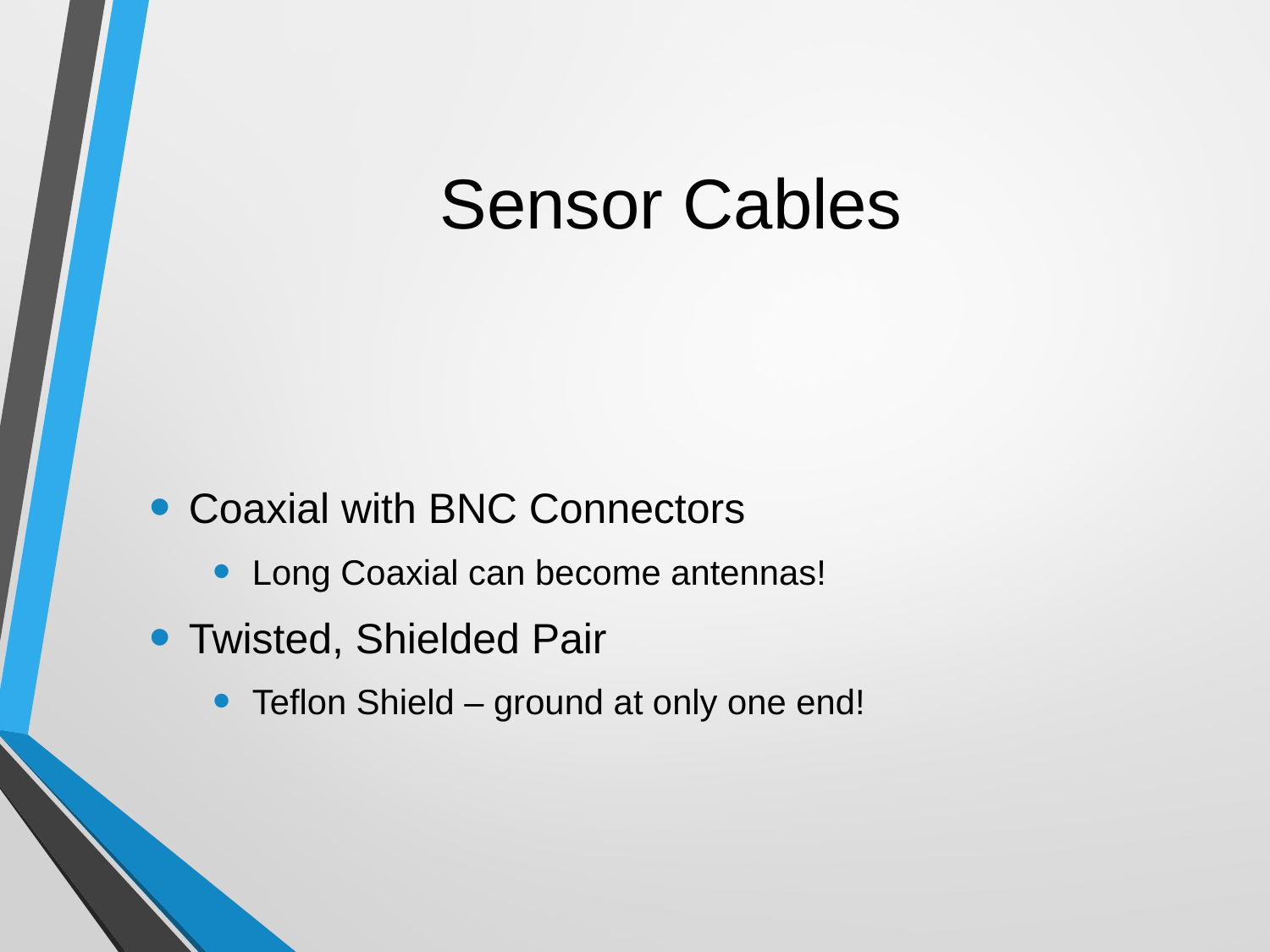

# Sensor Cables
Coaxial with BNC Connectors
Long Coaxial can become antennas!
Twisted, Shielded Pair
Teflon Shield – ground at only one end!